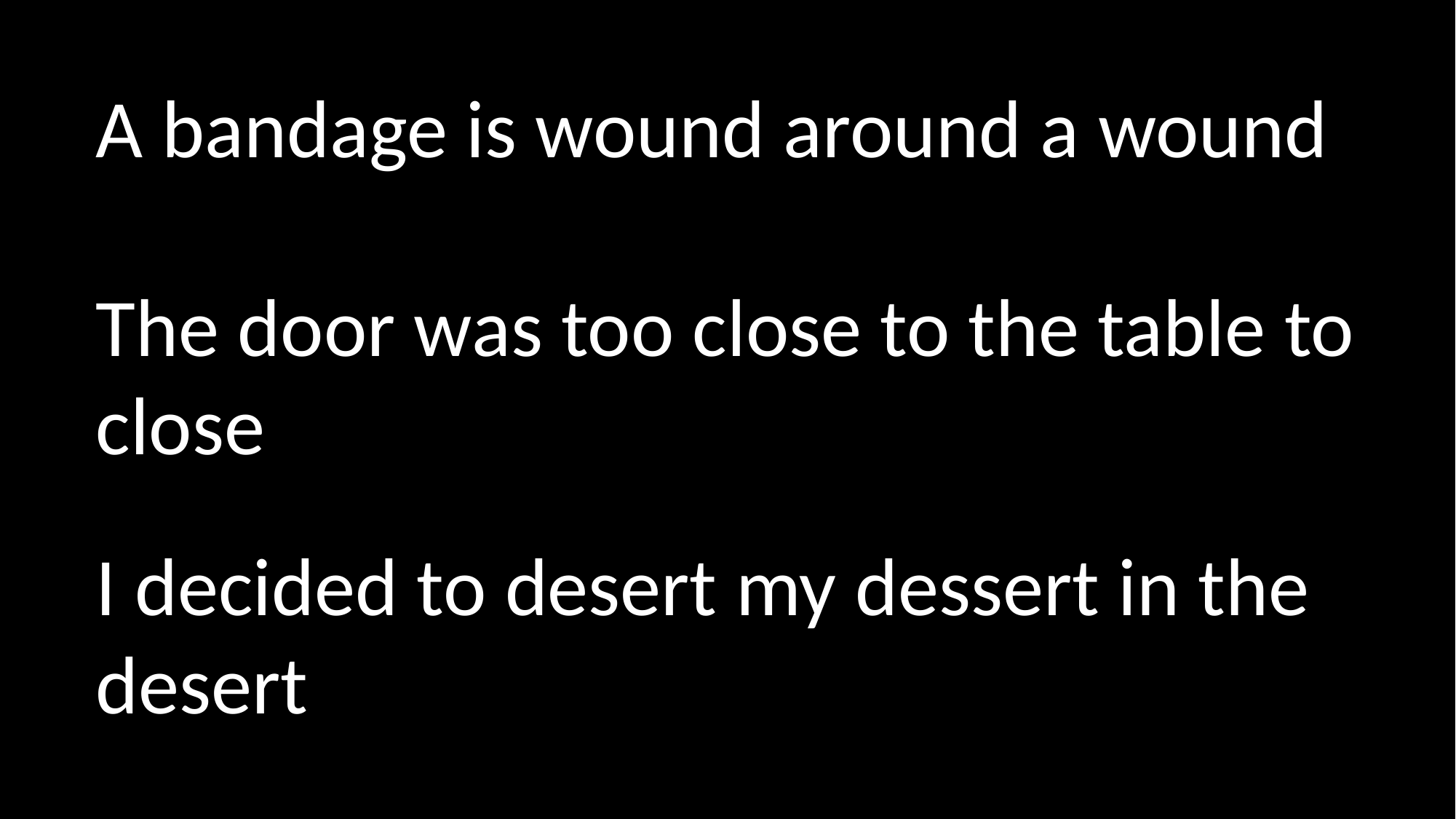

A bandage is wound around a wound
The door was too close to the table to close
I decided to desert my dessert in the desert